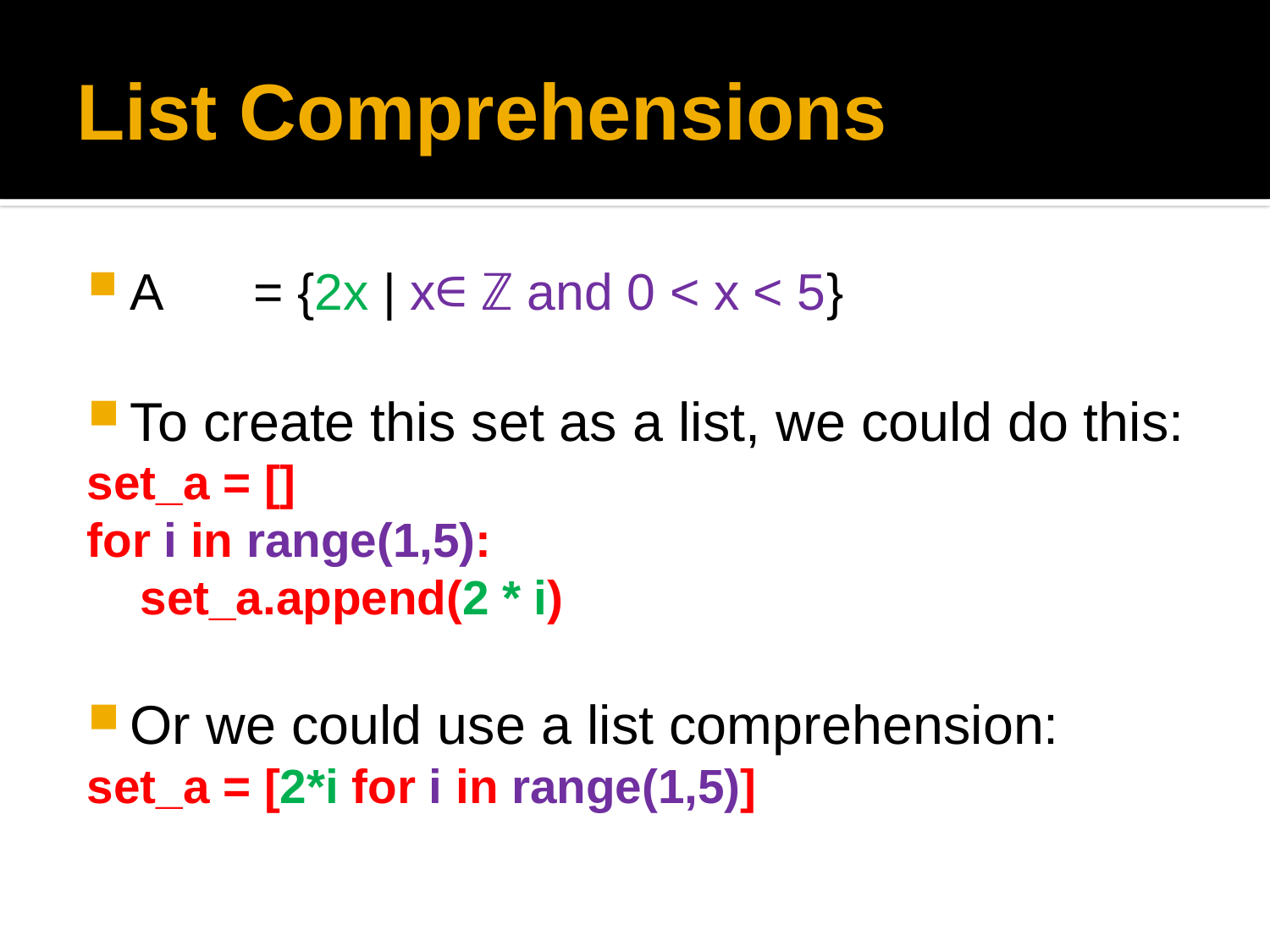

# List Comprehensions
A 	= {2x | x∈ ℤ and 0 < x < 5}

To create this set as a list, we could do this:
set_a = []
for i in range(1,5):
    set_a.append(2 * i)

Or we could use a list comprehension:
set_a = [2*i for i in range(1,5)]